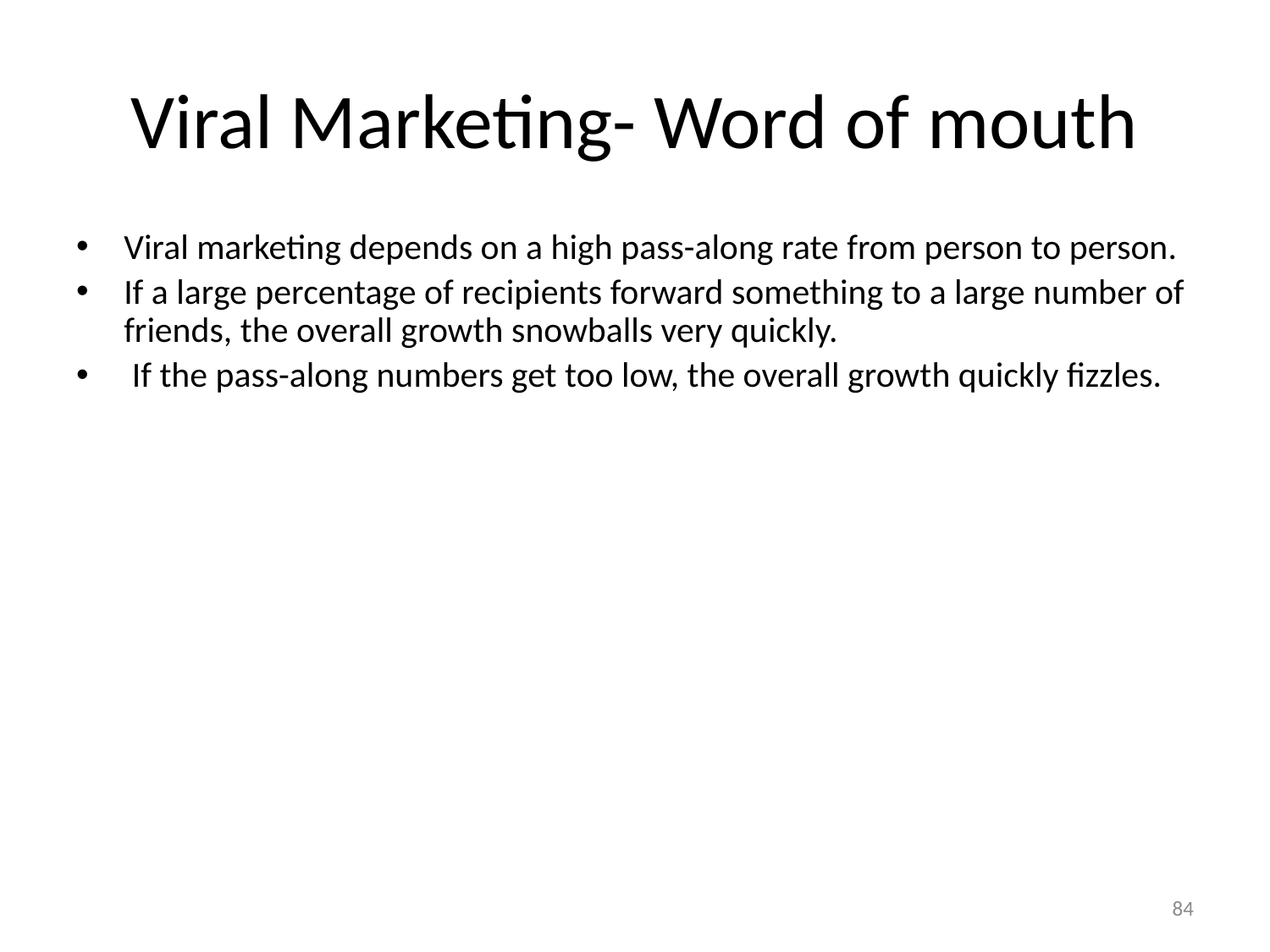

# Viral Marketing- Word of mouth
Viral marketing depends on a high pass-along rate from person to person.
If a large percentage of recipients forward something to a large number of friends, the overall growth snowballs very quickly.
 If the pass-along numbers get too low, the overall growth quickly fizzles.
84